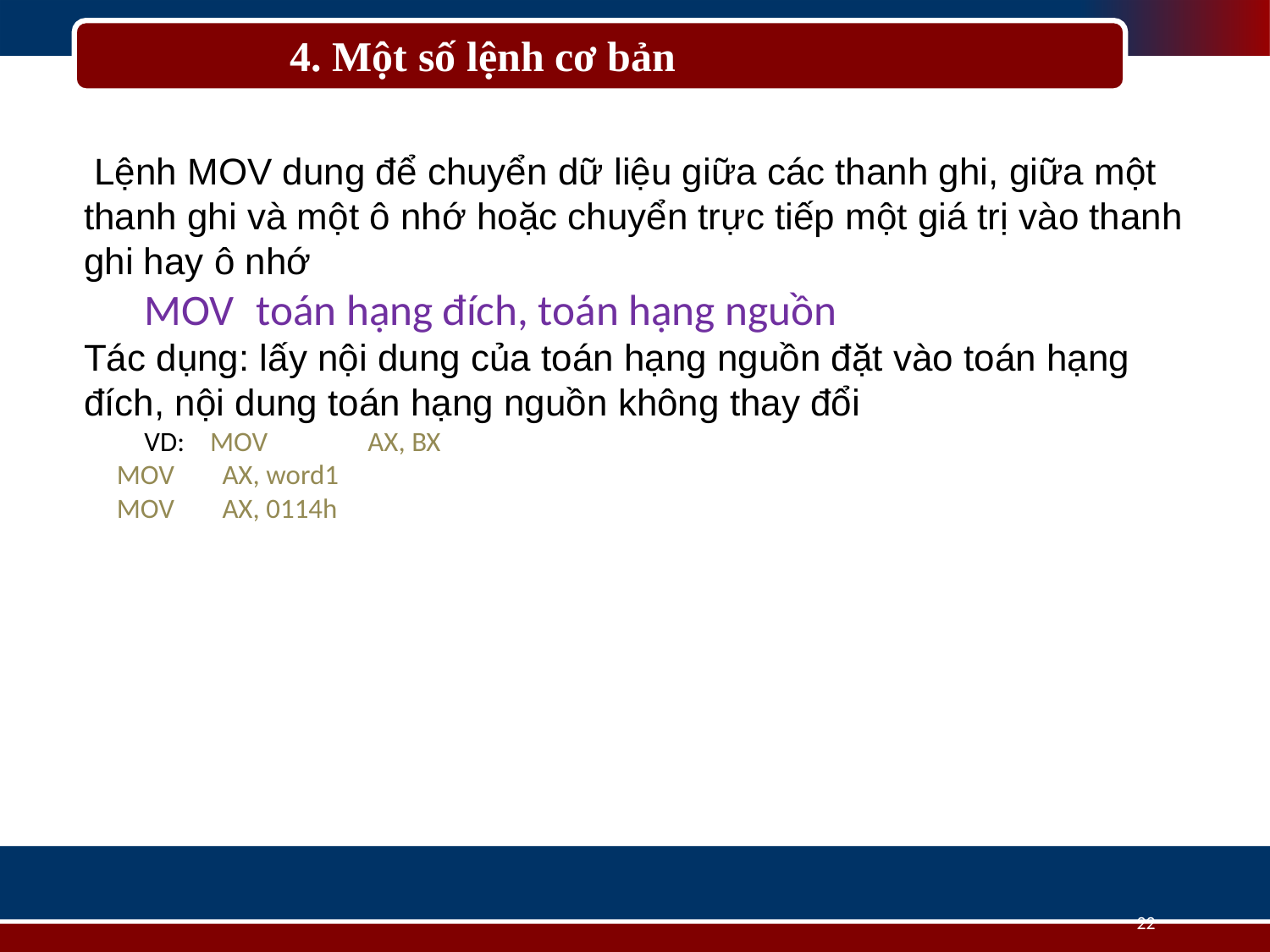

# 4. Một số lệnh cơ bản
 Lệnh MOV dung để chuyển dữ liệu giữa các thanh ghi, giữa một thanh ghi và một ô nhớ hoặc chuyển trực tiếp một giá trị vào thanh ghi hay ô nhớ
MOV	toán hạng đích, toán hạng nguồn
Tác dụng: lấy nội dung của toán hạng nguồn đặt vào toán hạng đích, nội dung toán hạng nguồn không thay đổi
VD:    MOV		AX, BX
	 MOV		AX, word1
	 MOV		AX, 0114h
22